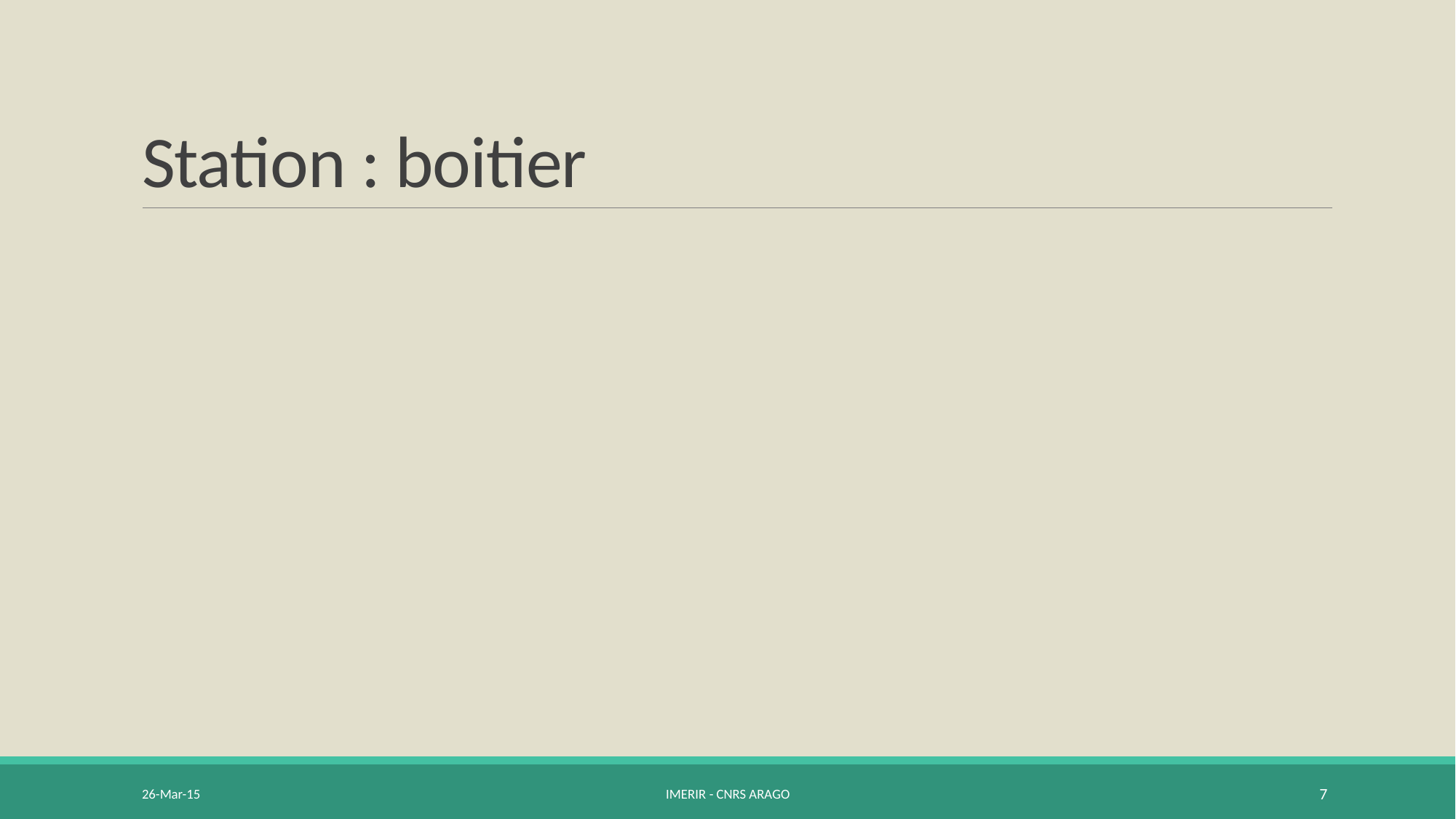

# Station : boitier
26-Mar-15
IMERIR - CNRS ARAGO
7